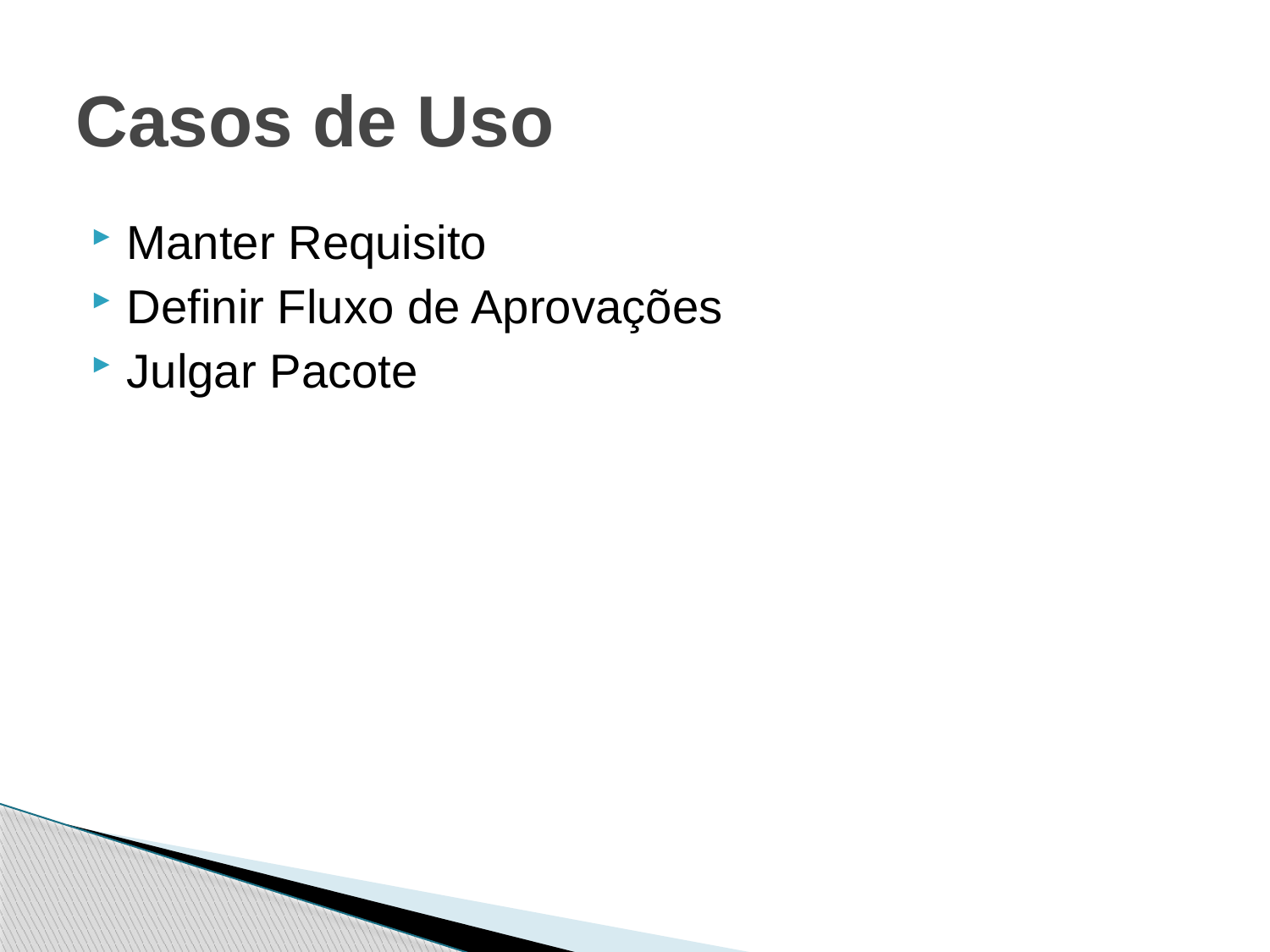

# Casos de Uso
Manter Requisito
Definir Fluxo de Aprovações
Julgar Pacote